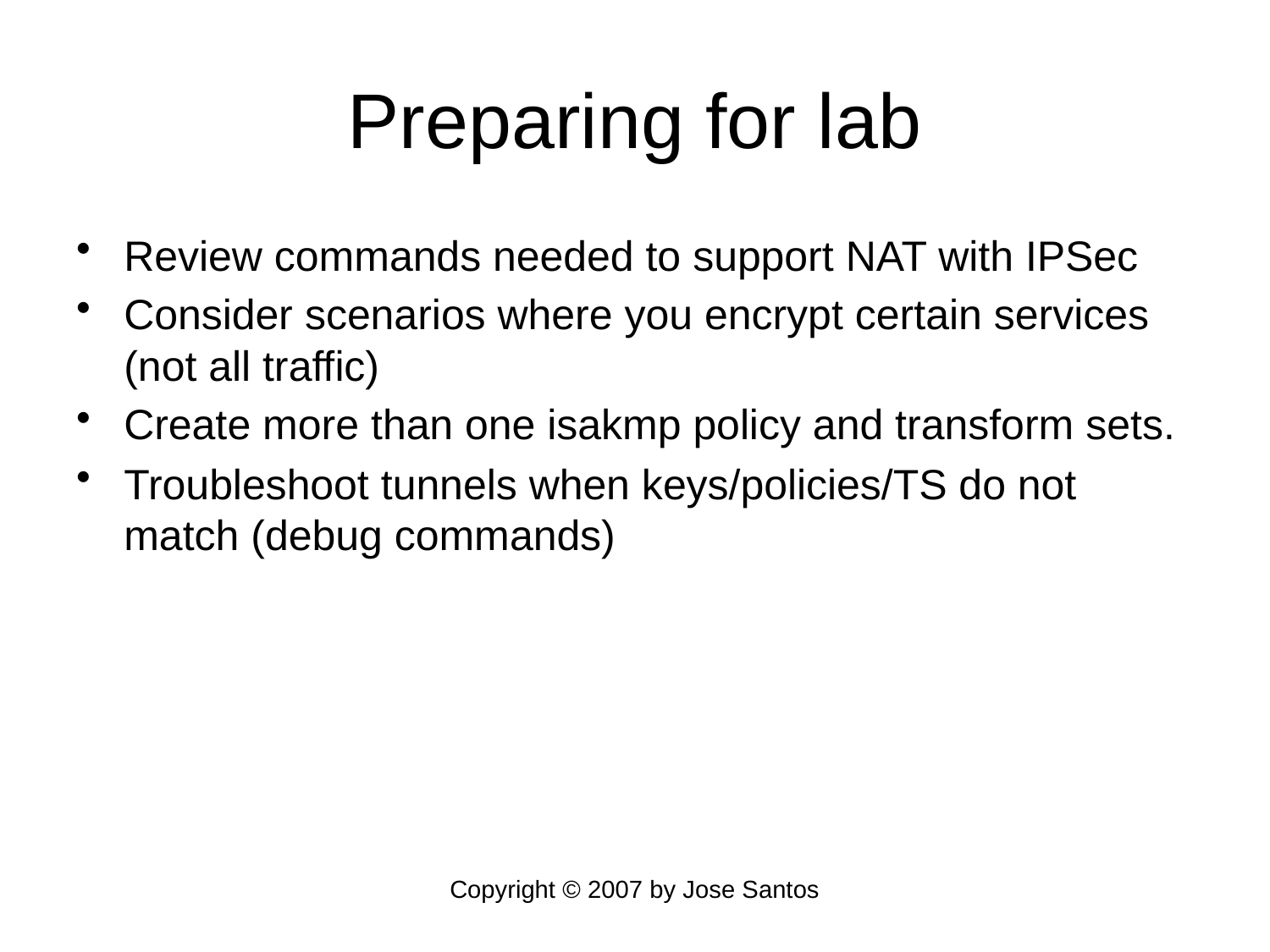

# Preparing for lab
Review commands needed to support NAT with IPSec
Consider scenarios where you encrypt certain services (not all traffic)
Create more than one isakmp policy and transform sets.
Troubleshoot tunnels when keys/policies/TS do not match (debug commands)
Copyright © 2007 by Jose Santos